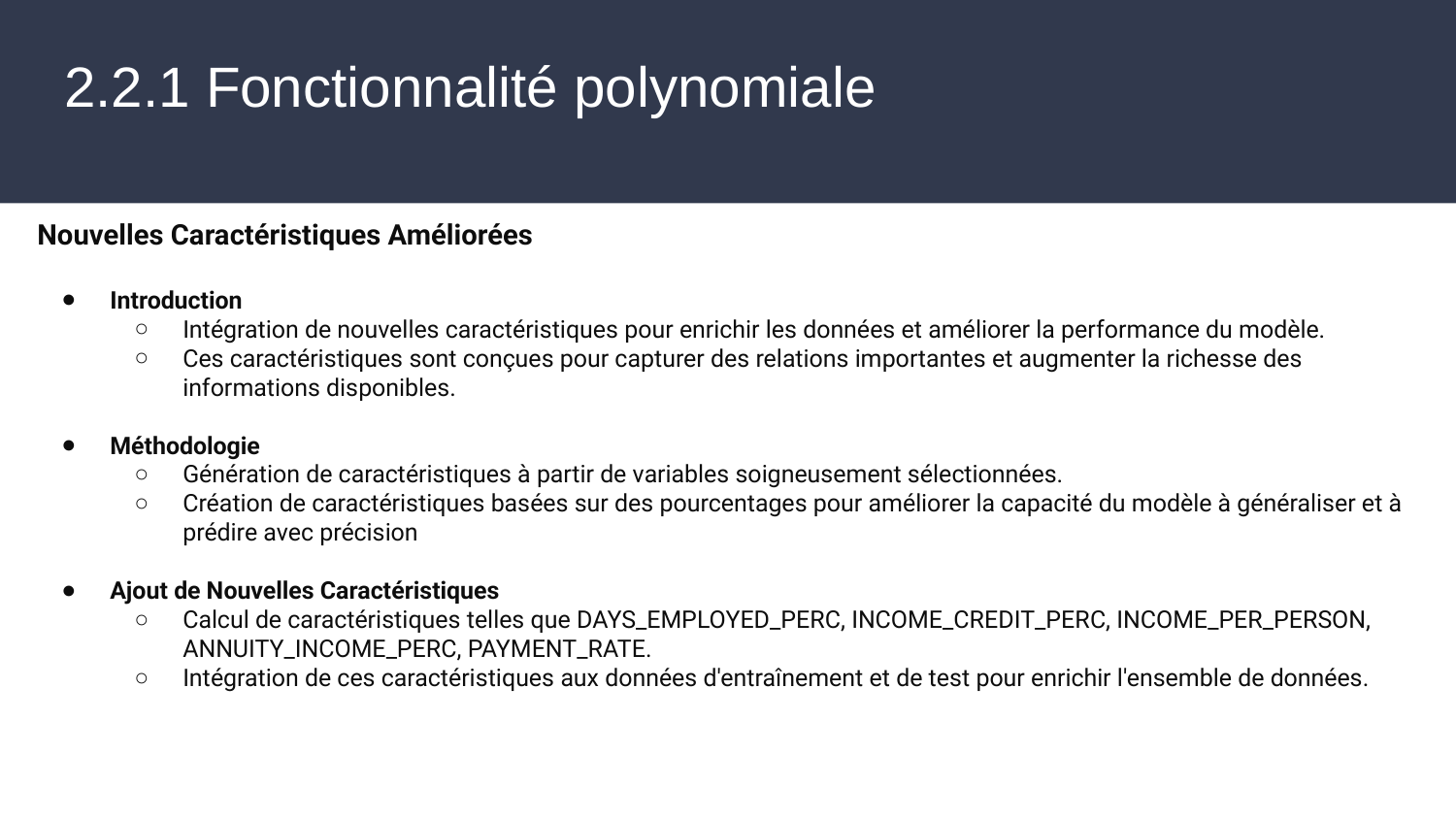

# 2.2.1 Fonctionnalité polynomiale
Nouvelles Caractéristiques Améliorées

Introduction
Intégration de nouvelles caractéristiques pour enrichir les données et améliorer la performance du modèle.
Ces caractéristiques sont conçues pour capturer des relations importantes et augmenter la richesse des informations disponibles.

Méthodologie
Génération de caractéristiques à partir de variables soigneusement sélectionnées.
Création de caractéristiques basées sur des pourcentages pour améliorer la capacité du modèle à généraliser et à prédire avec précision

Ajout de Nouvelles Caractéristiques
Calcul de caractéristiques telles que DAYS_EMPLOYED_PERC, INCOME_CREDIT_PERC, INCOME_PER_PERSON, ANNUITY_INCOME_PERC, PAYMENT_RATE.
Intégration de ces caractéristiques aux données d'entraînement et de test pour enrichir l'ensemble de données.